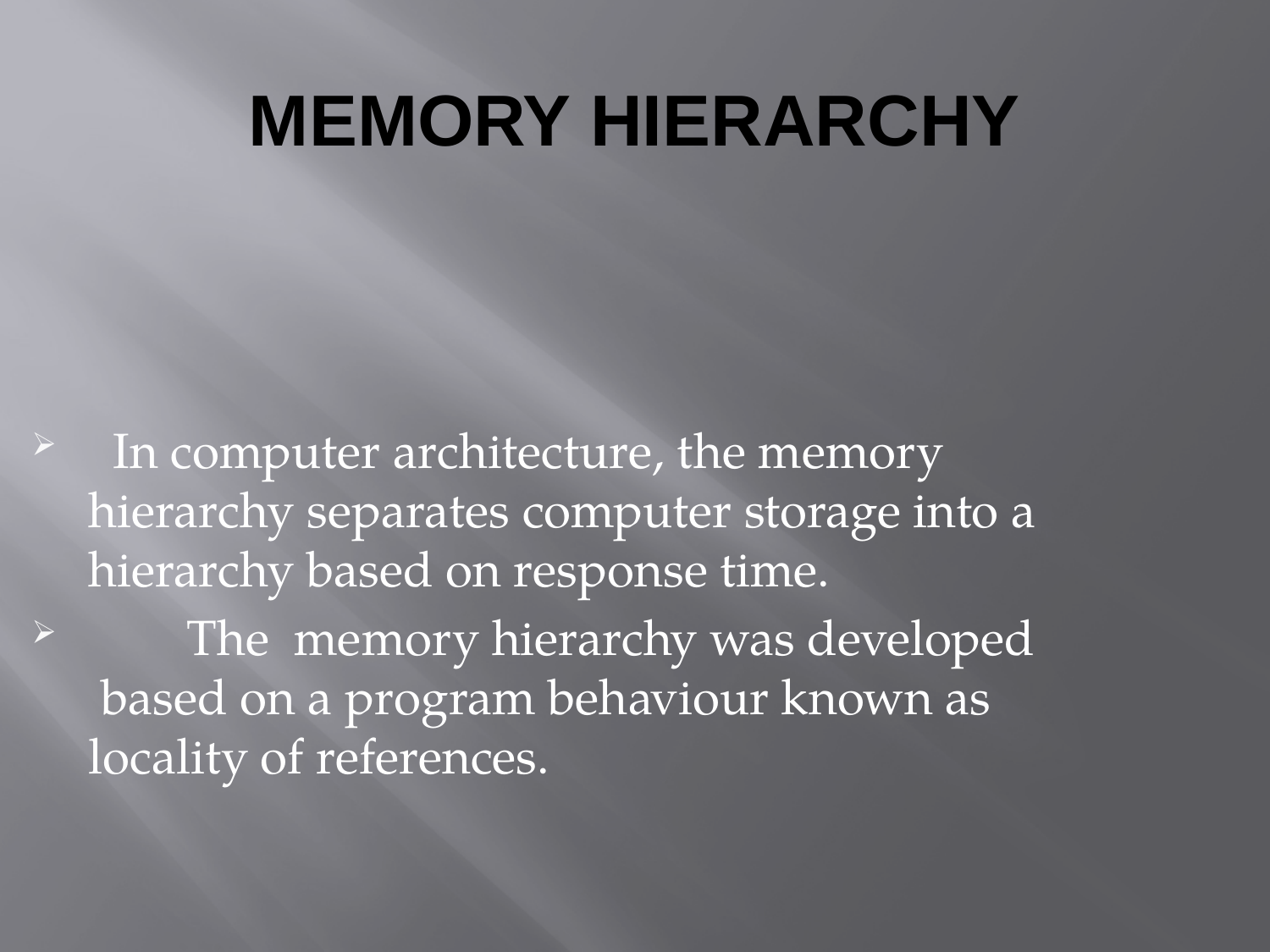

# MEMORY HIERARCHY
  In computer architecture, the memory hierarchy separates computer storage into a hierarchy based on response time.
        The  memory hierarchy was developed  based on a program behaviour known as locality of references.